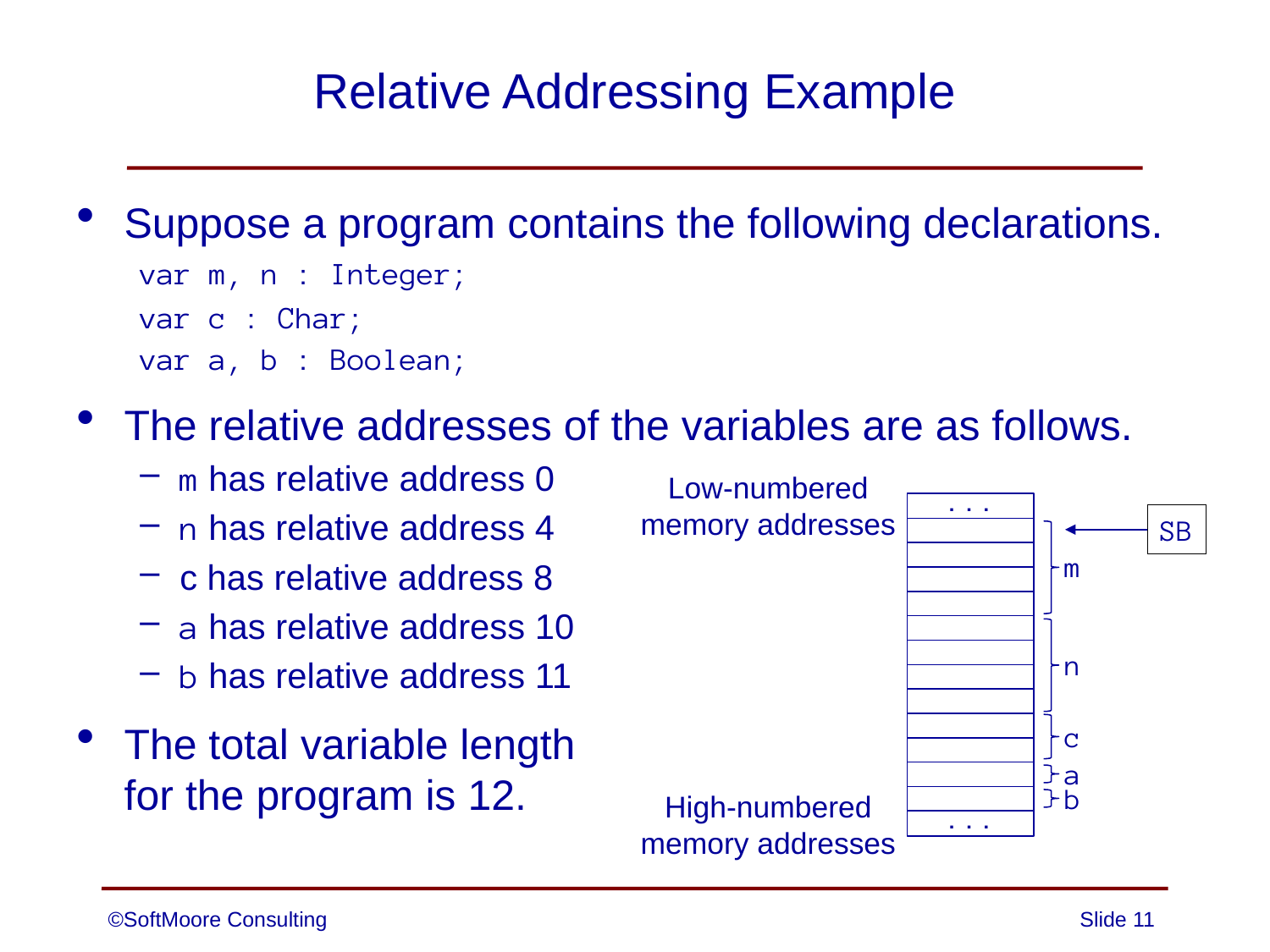

# Relative Addressing Example
Suppose a program contains the following declarations.
var m, n : Integer;
var c : Char;
var a, b : Boolean;
The relative addresses of the variables are as follows.
m has relative address 0
n has relative address 4
c has relative address 8
a has relative address 10
b has relative address 11
The total variable length
for the program is 12.
Low-numbered
memory addresses
...

SB

m

n
c

a

b

...
High-numbered
memory addresses
©SoftMoore Consulting
Slide 11